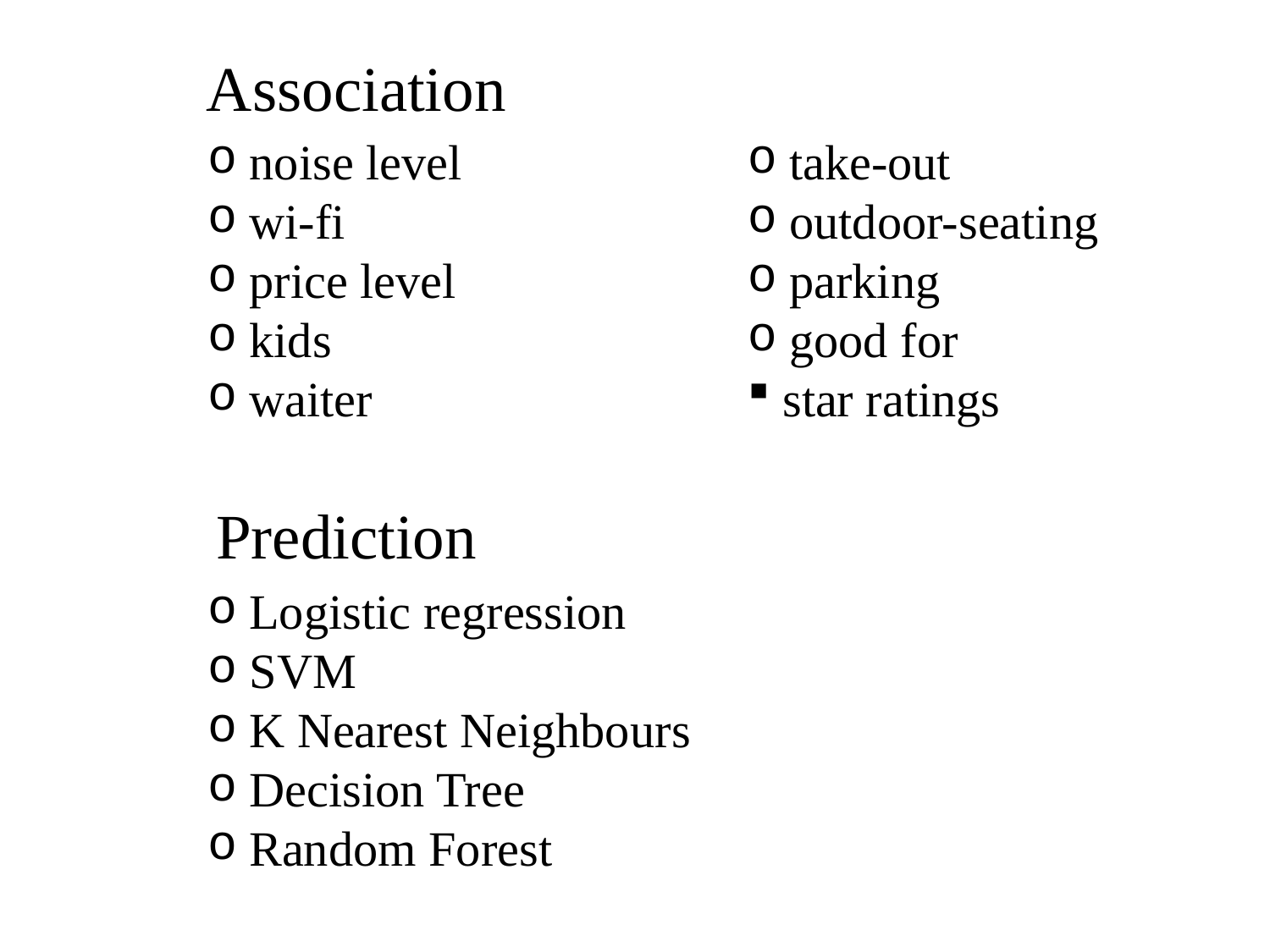

# Association
 noise level
 wi-fi
 price level
 kids
 waiter
 take-out
 outdoor-seating
 parking
 good for
 star ratings
Prediction
 Logistic regression
 SVM
 K Nearest Neighbours
 Decision Tree
 Random Forest